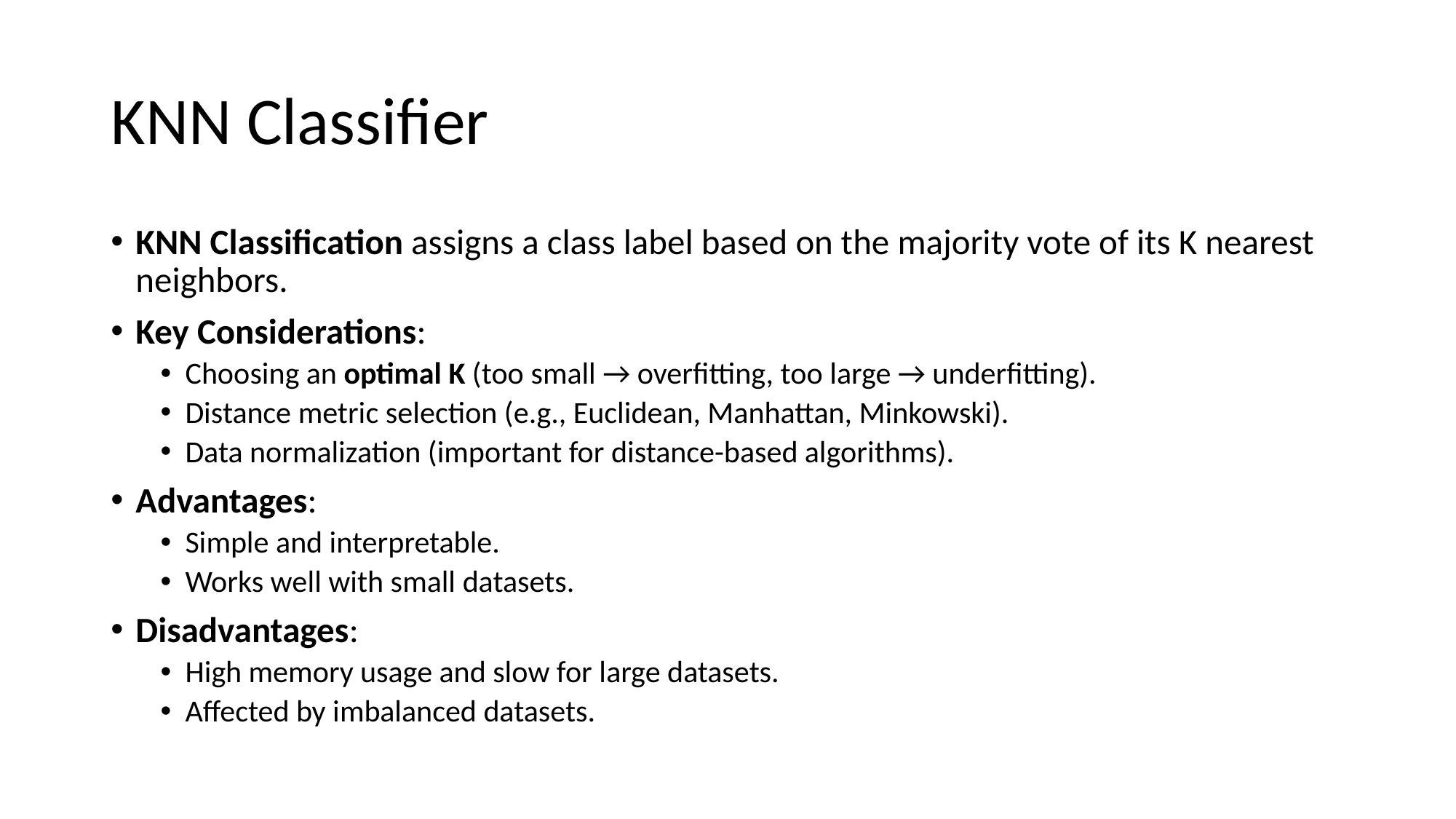

# KNN Classifier
KNN Classification assigns a class label based on the majority vote of its K nearest neighbors.
Key Considerations:
Choosing an optimal K (too small → overfitting, too large → underfitting).
Distance metric selection (e.g., Euclidean, Manhattan, Minkowski).
Data normalization (important for distance-based algorithms).
Advantages:
Simple and interpretable.
Works well with small datasets.
Disadvantages:
High memory usage and slow for large datasets.
Affected by imbalanced datasets.